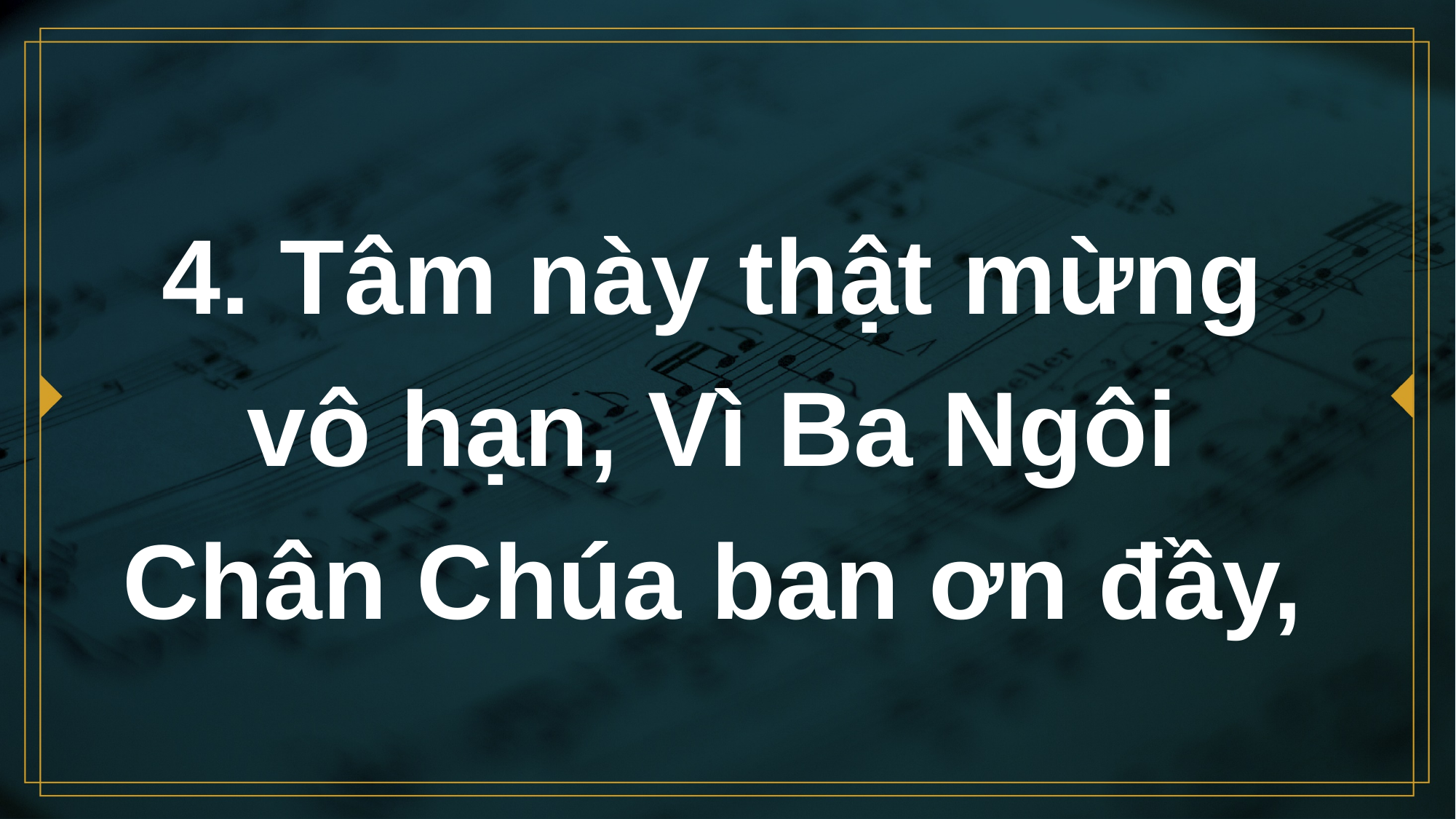

# 4. Tâm này thật mừng vô hạn, Vì Ba Ngôi Chân Chúa ban ơn đầy,